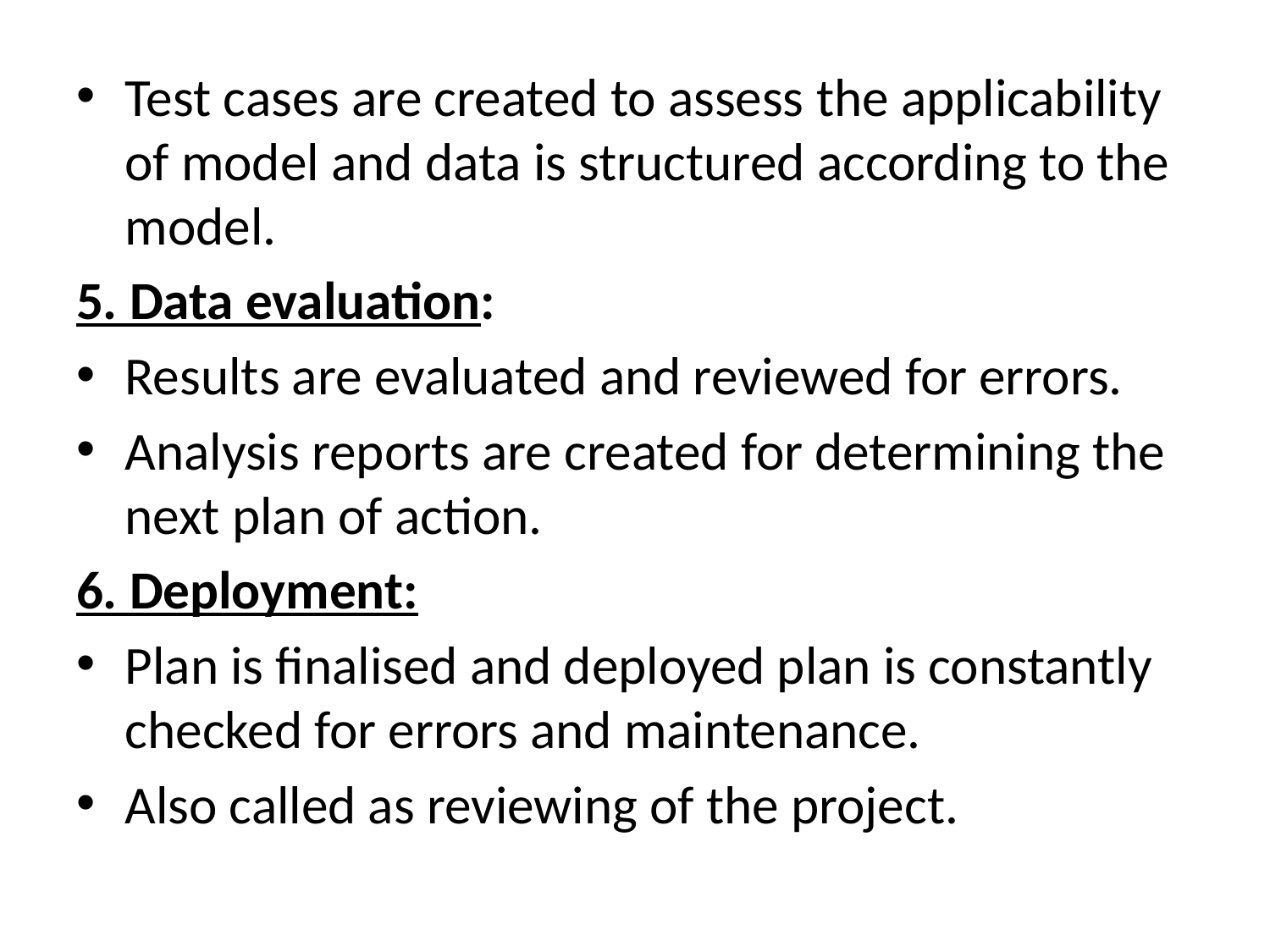

Test cases are created to assess the applicability of model and data is structured according to the model.
5. Data evaluation:
Results are evaluated and reviewed for errors.
Analysis reports are created for determining the next plan of action.
6. Deployment:
Plan is finalised and deployed plan is constantly checked for errors and maintenance.
Also called as reviewing of the project.